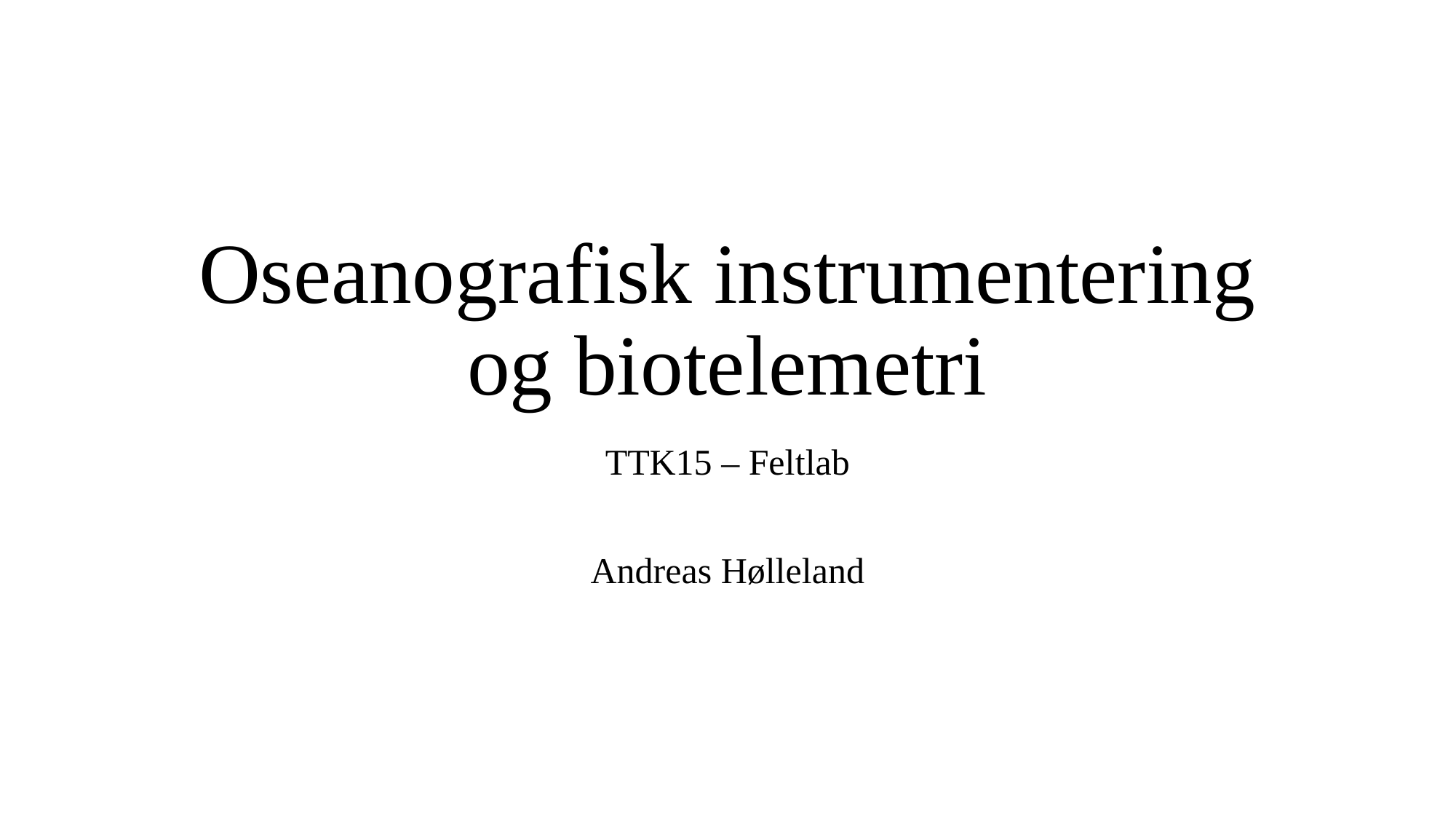

# Oseanografisk instrumentering og biotelemetri
TTK15 – Feltlab

Andreas Hølleland